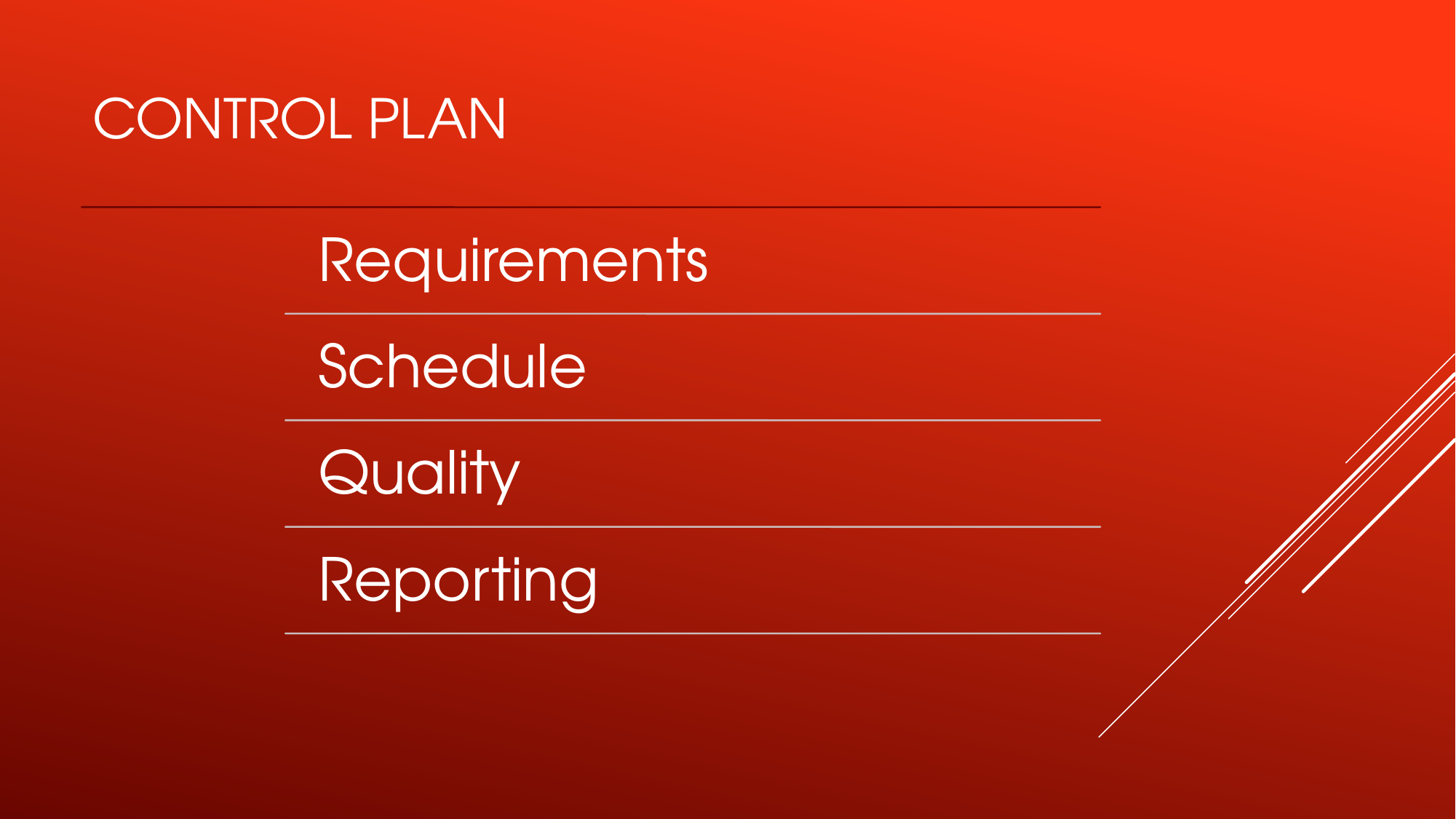

# Control Plan

Requirements
Schedule
Quality
Reporting